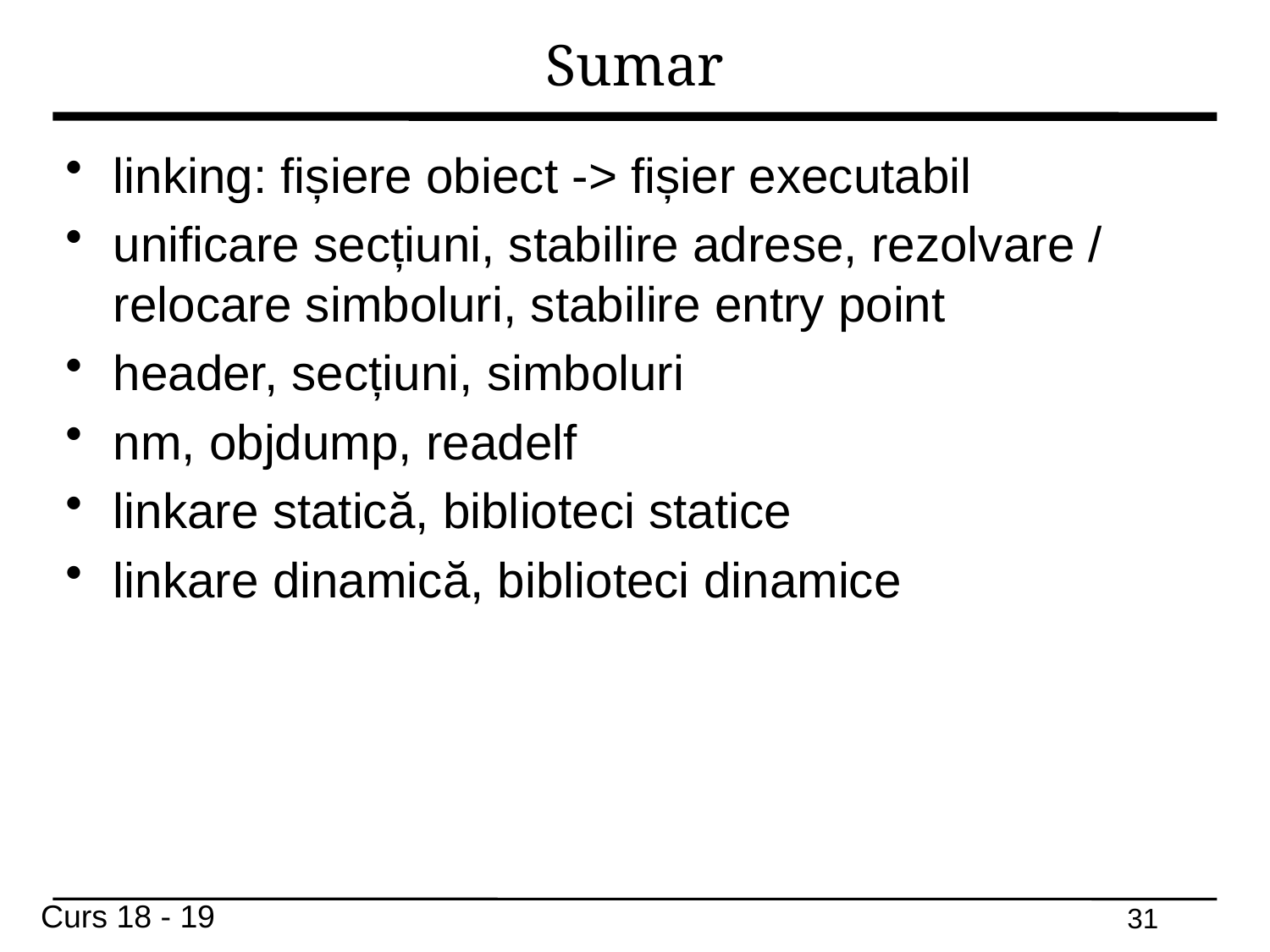

# Sumar
linking: fișiere obiect -> fișier executabil
unificare secțiuni, stabilire adrese, rezolvare / relocare simboluri, stabilire entry point
header, secțiuni, simboluri
nm, objdump, readelf
linkare statică, biblioteci statice
linkare dinamică, biblioteci dinamice